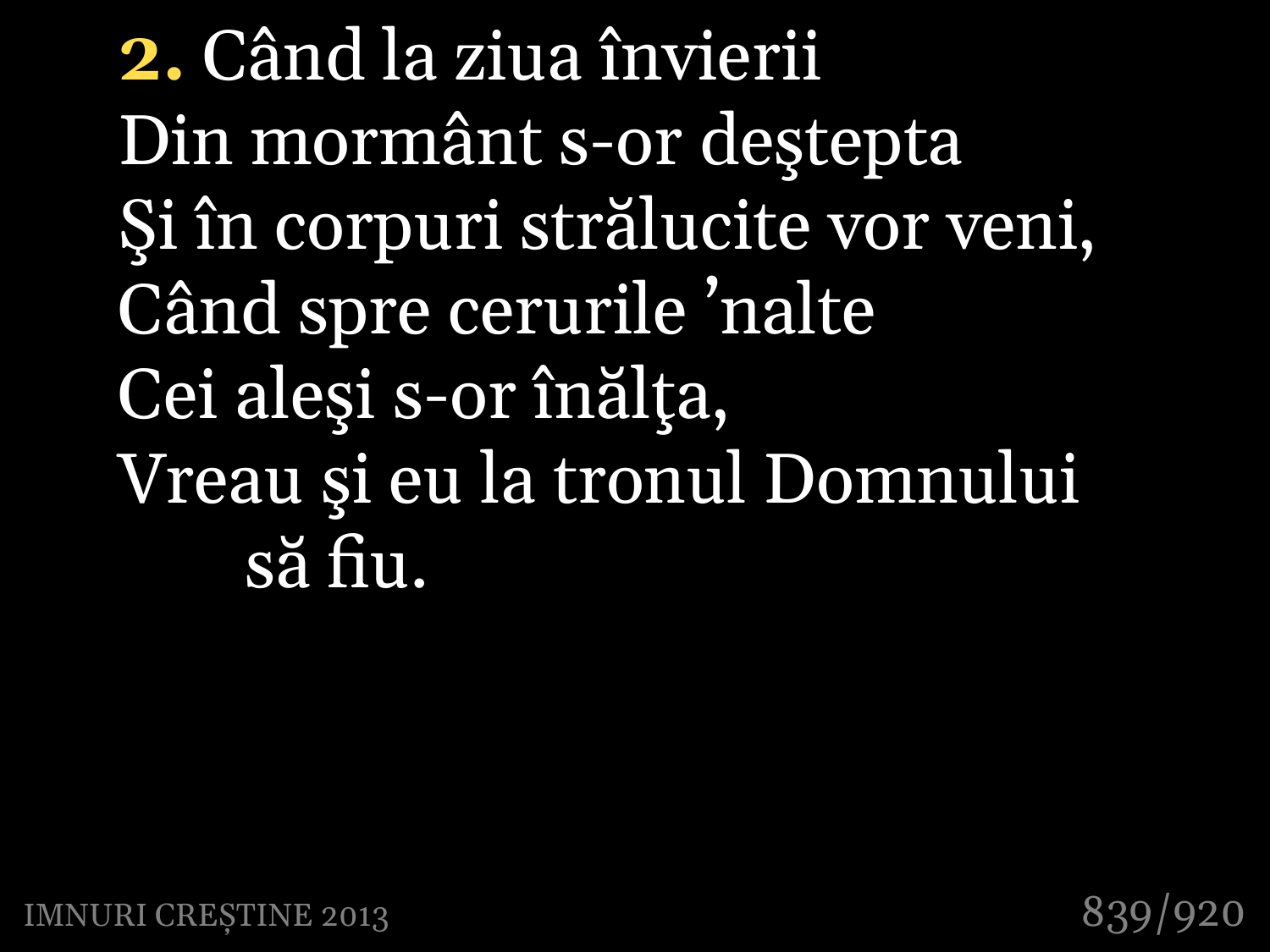

2. Când la ziua învierii
Din mormânt s-or deştepta
Şi în corpuri strălucite vor veni,
Când spre cerurile ’nalte
Cei aleşi s-or înălţa,
Vreau şi eu la tronul Domnului
	să fiu.
839/920
IMNURI CREȘTINE 2013